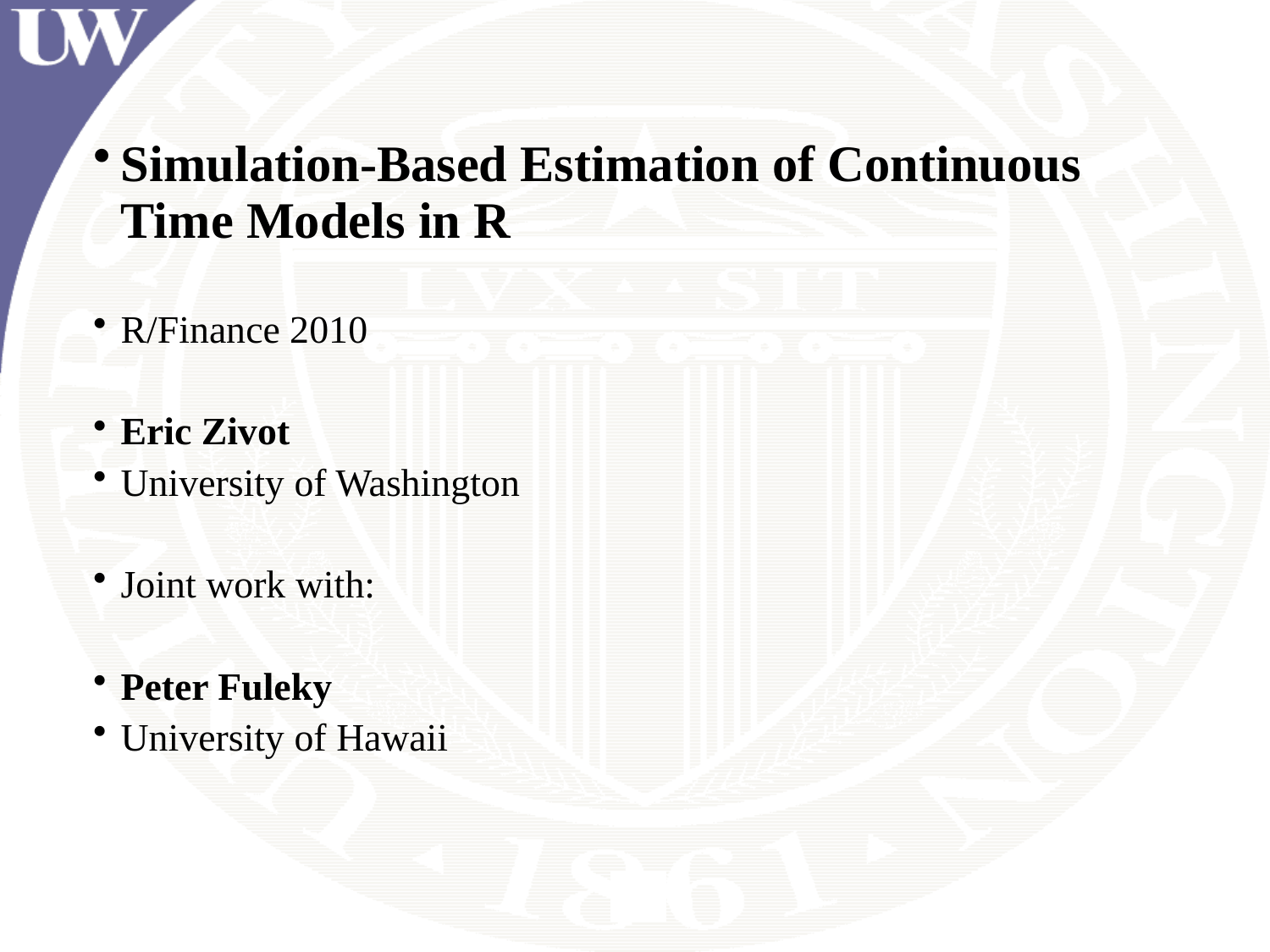

# Simulation-Based Estimation of Continuous Time Models in R

R/Finance 2010

Eric Zivot
University of Washington

Joint work with:

Peter Fuleky
University of Hawaii